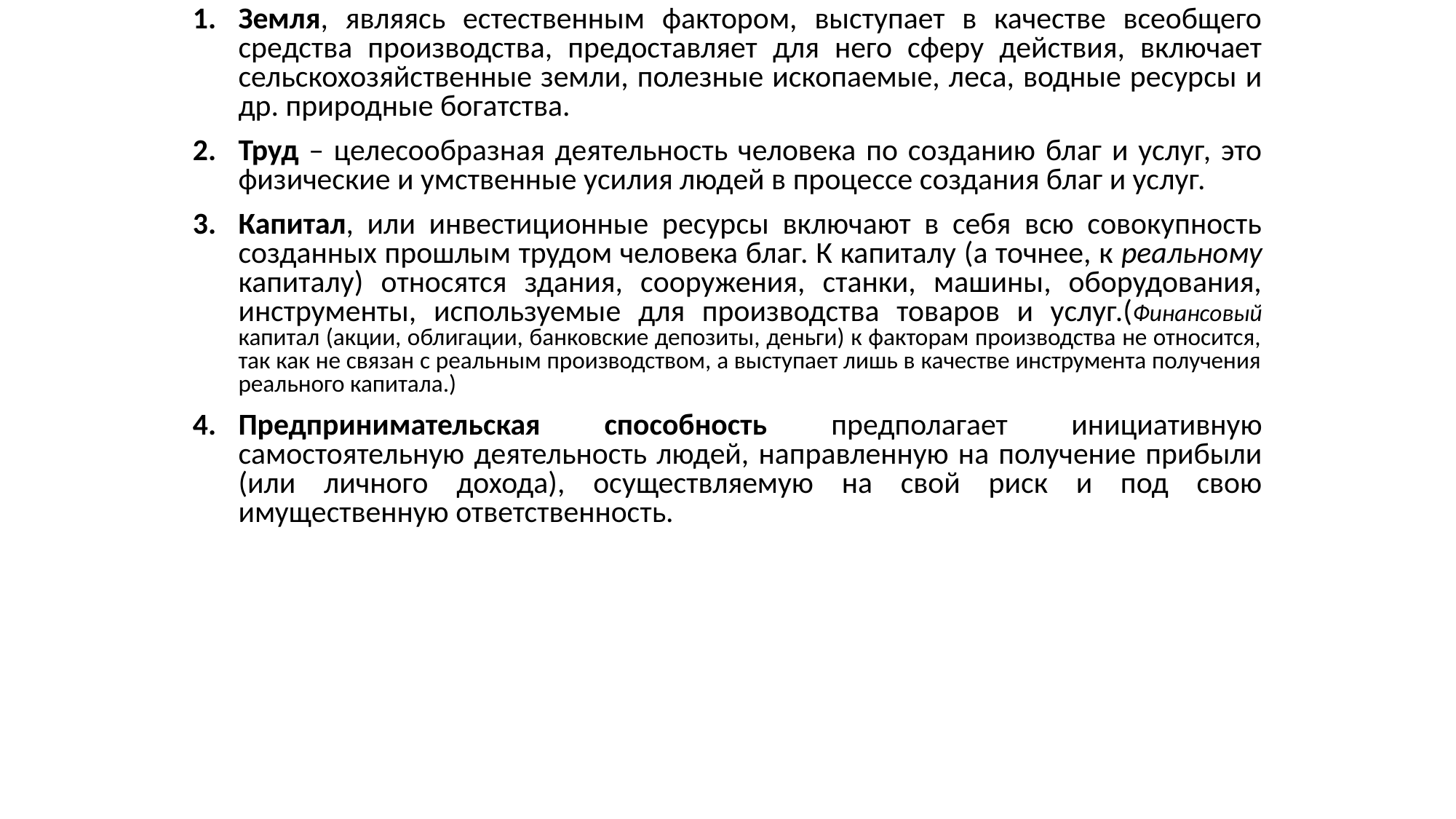

Земля, являясь естественным фактором, выступает в качестве всеобщего средства производства, предоставляет для него сферу действия, включает сельскохозяйственные земли, полезные ископаемые, леса, водные ресурсы и др. природные богатства.
Труд – целесообразная деятельность человека по созданию благ и услуг, это физические и умственные усилия людей в процессе создания благ и услуг.
Капитал, или инвестиционные ресурсы включают в себя всю совокупность созданных прошлым трудом человека благ. К капиталу (а точнее, к реальному капиталу) относятся здания, сооружения, станки, машины, оборудования, инструменты, используемые для производства товаров и услуг.(Финансовый капитал (акции, облигации, банковские депозиты, деньги) к факторам производства не относится, так как не связан с реальным производством, а выступает лишь в качестве инструмента получения реального капитала.)
Предпринимательская способность предполагает инициативную самостоятельную деятельность людей, направленную на получение прибыли (или личного дохода), осуществляемую на свой риск и под свою имущественную ответственность.